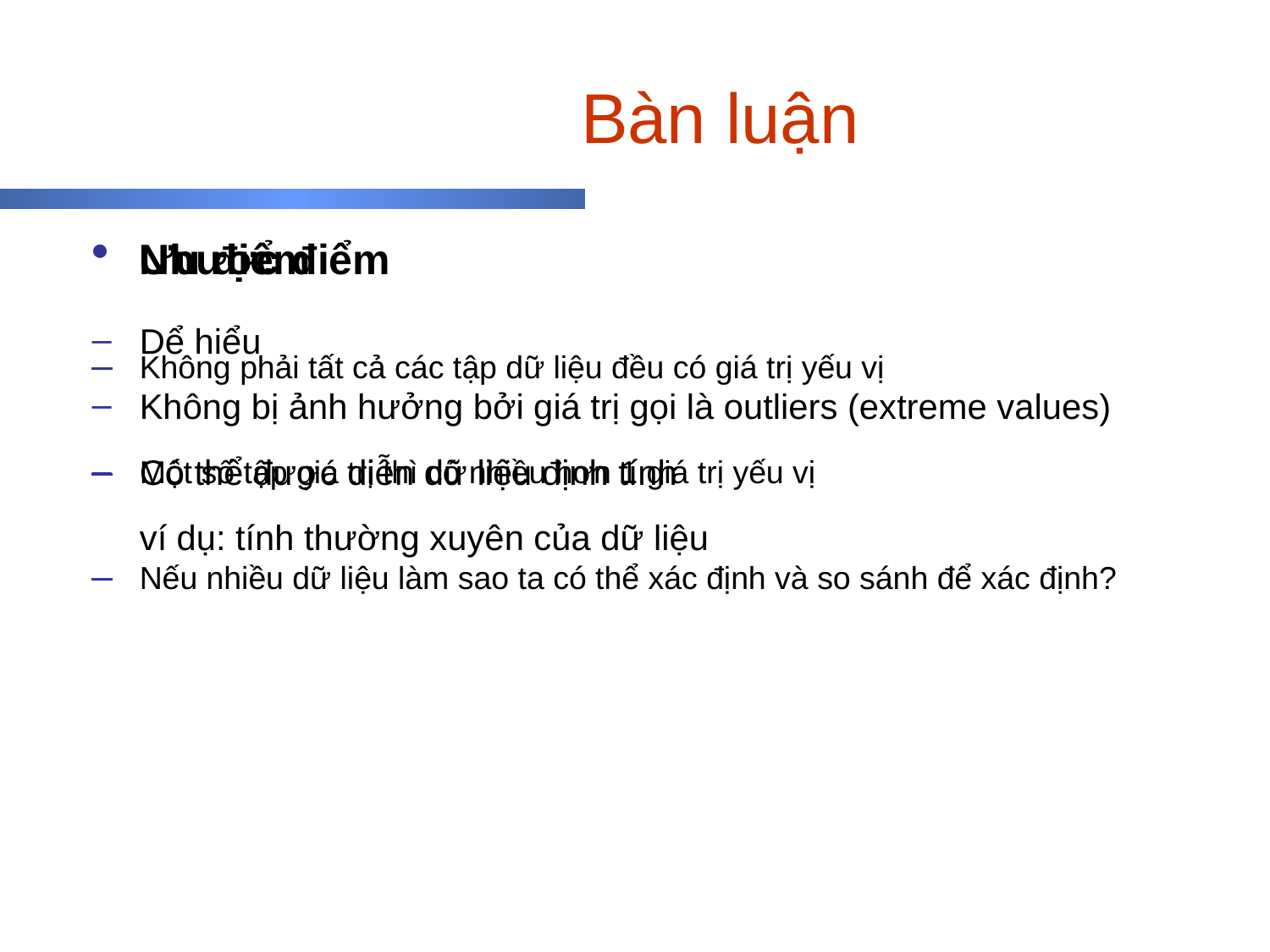

# Bàn luận
Ưu điểm

Dể hiểu
Không bị ảnh hưởng bởi giá trị gọi là outliers (extreme values)
Có thể được diễn dữ liệu định tính
	ví dụ: tính thường xuyên của dữ liệu

Nhược điểm

Không phải tất cả các tập dữ liệu đều có giá trị yếu vị

Một số tập giá trị thì có nhiều hơn 1 giá trị yếu vị

Nếu nhiều dữ liệu làm sao ta có thể xác định và so sánh để xác định?